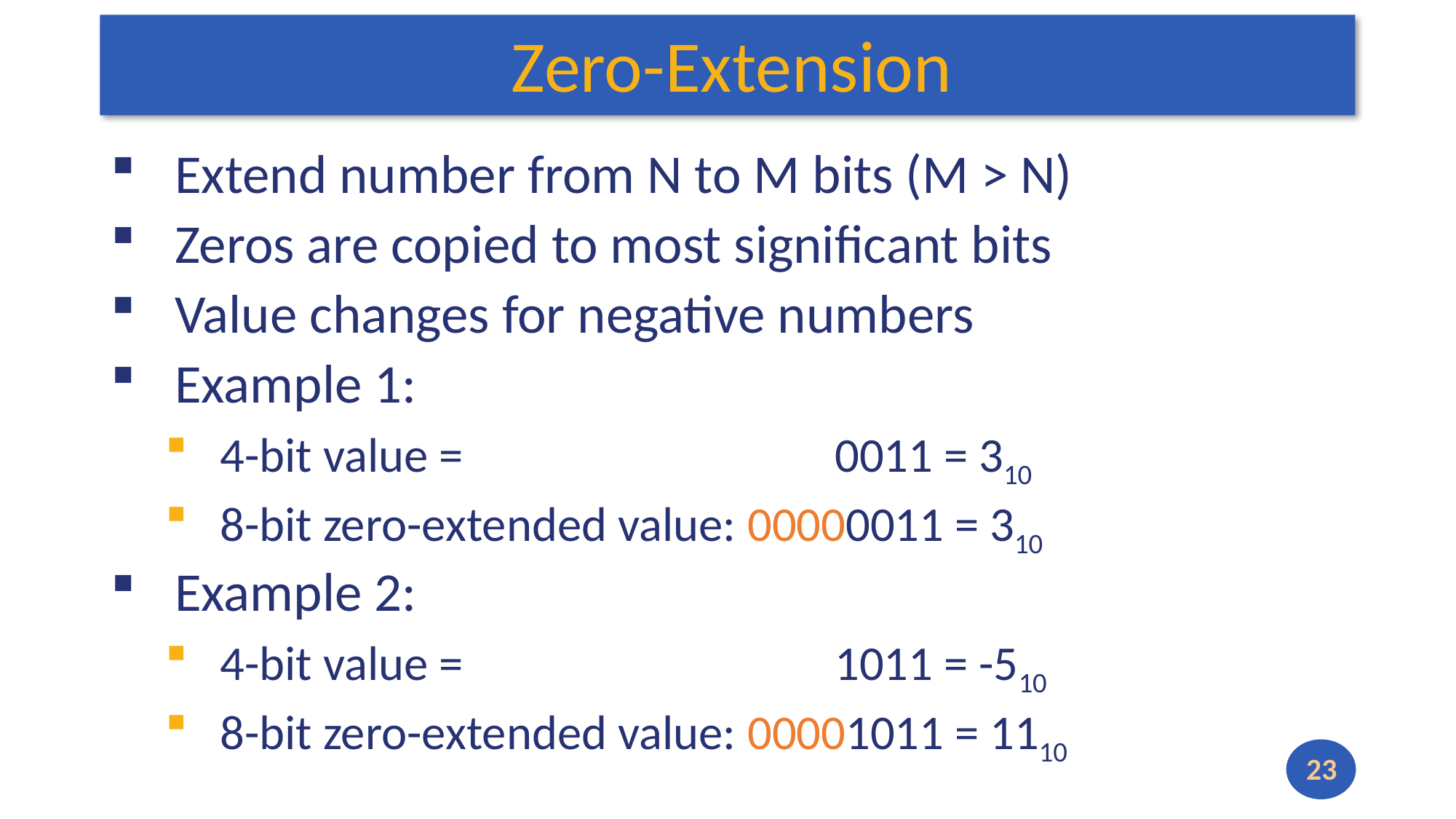

# Zero-Extension
Extend number from N to M bits (M > N)
Zeros are copied to most significant bits
Value changes for negative numbers
Example 1:
4-bit value =                                  0011 = 310
8-bit zero-extended value: 00000011 = 310
Example 2:
4-bit value =                                  1011 = -510
8-bit zero-extended value: 00001011 = 1110
23